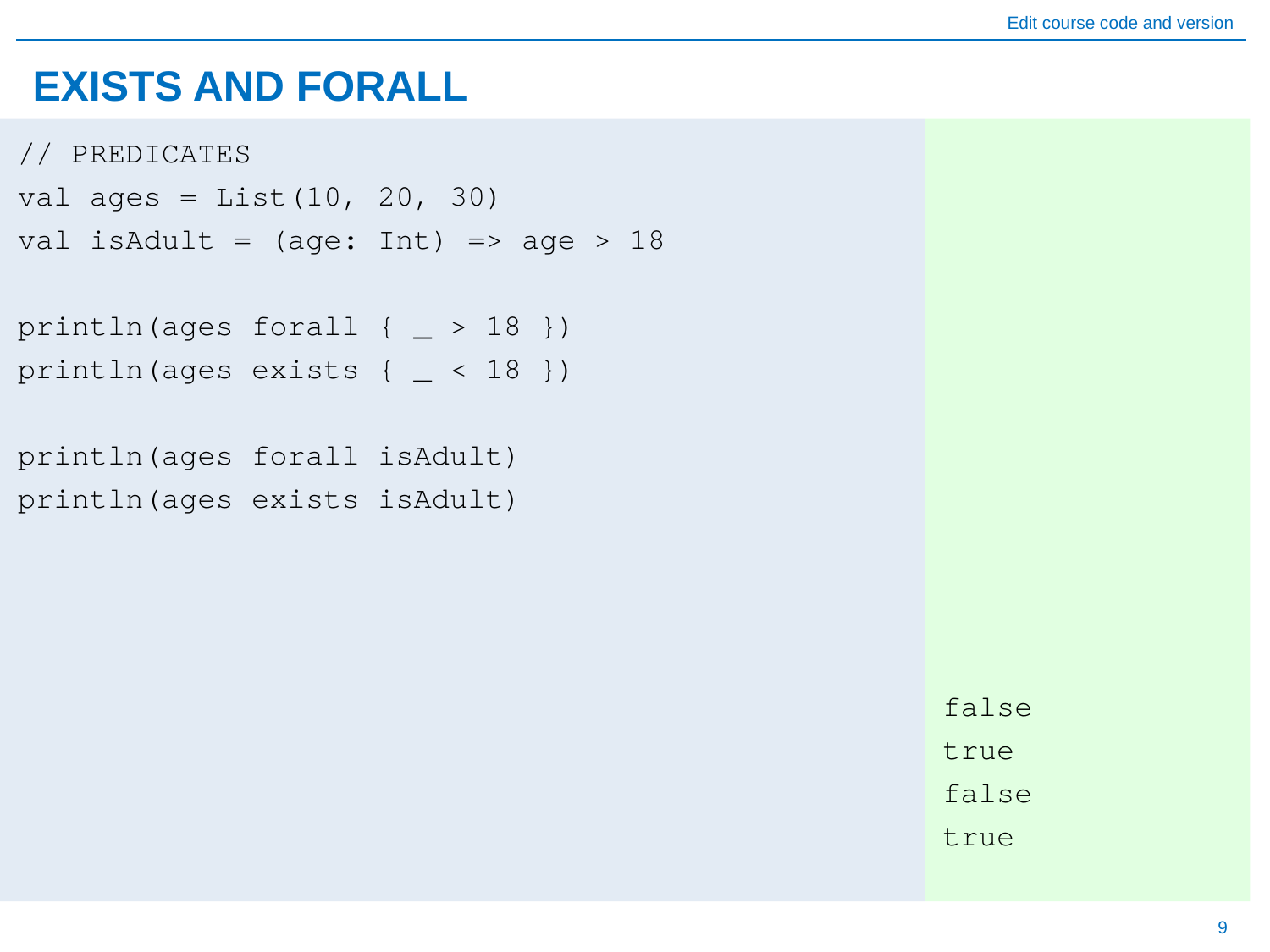

# EXISTS AND FORALL
false
true
false
true

// PREDICATES
val ages = List(10, 20, 30)
val isAdult = (age: Int) => age > 18

println(ages forall { _ > 18 })
println(ages exists { _ < 18 })
println(ages forall isAdult)
println(ages exists isAdult)